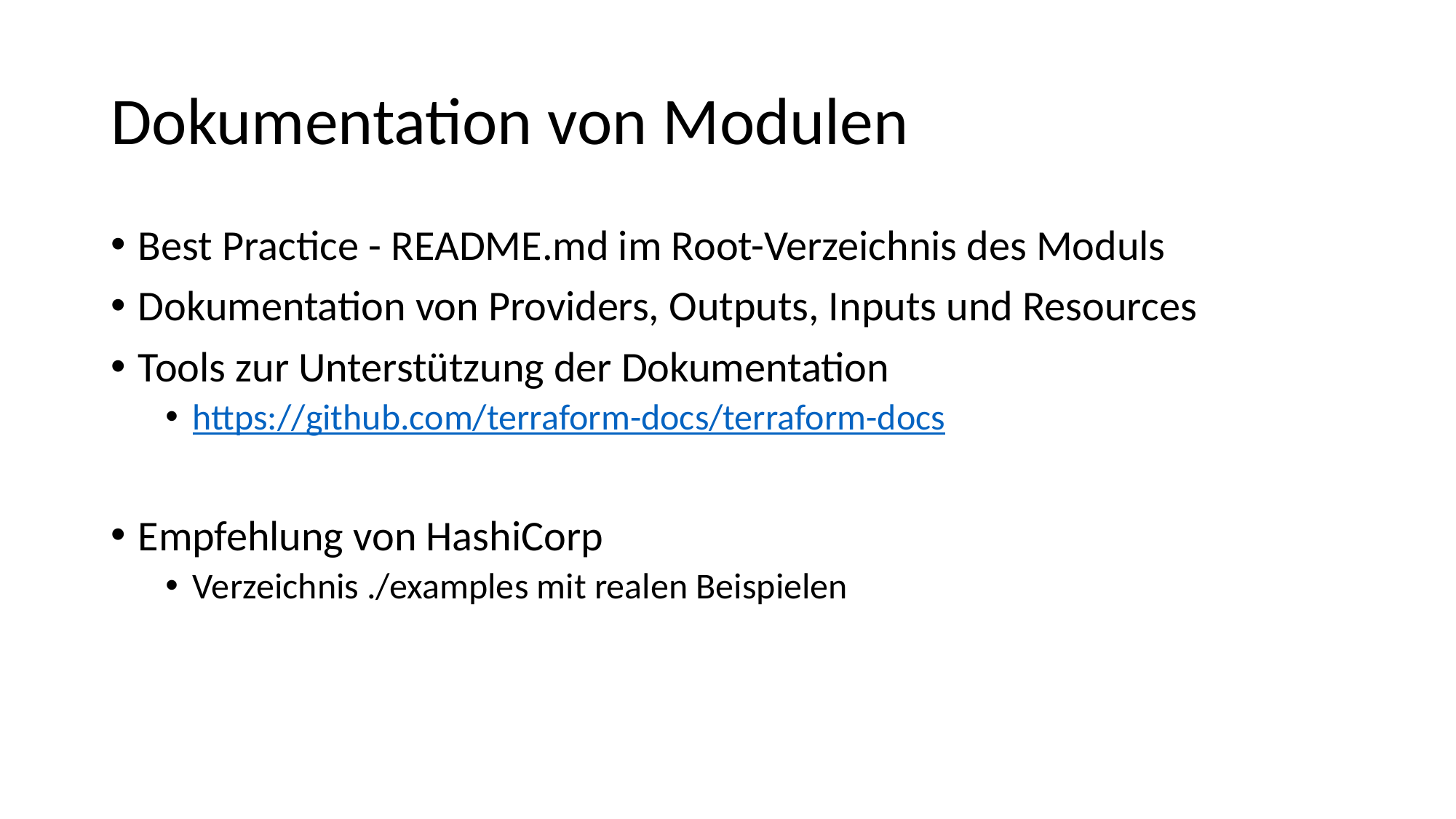

# Dokumentation von Modulen
Best Practice - README.md im Root-Verzeichnis des Moduls
Dokumentation von Providers, Outputs, Inputs und Resources
Tools zur Unterstützung der Dokumentation
https://github.com/terraform-docs/terraform-docs

Empfehlung von HashiCorp
Verzeichnis ./examples mit realen Beispielen